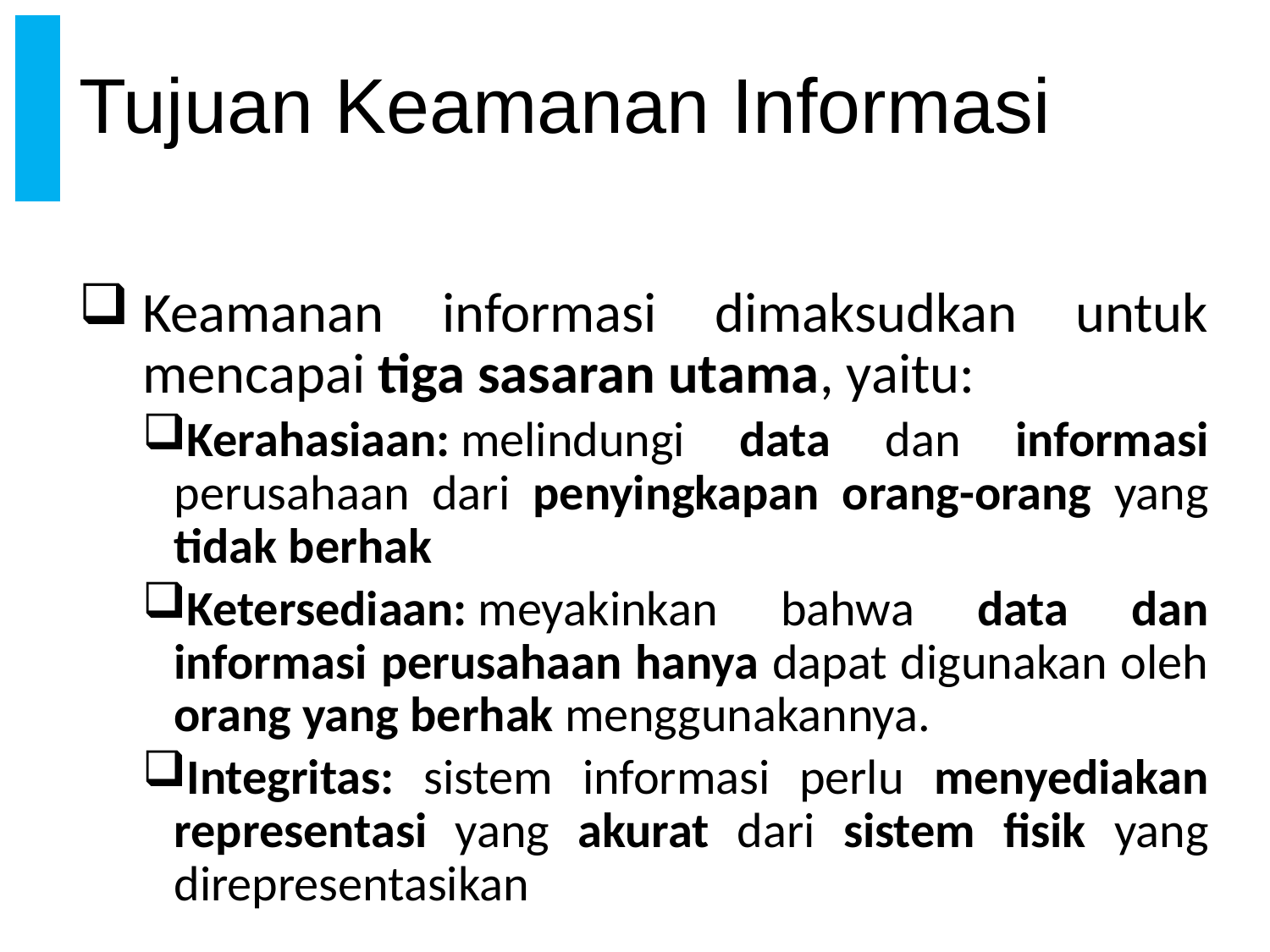

# Tujuan Keamanan Informasi
Keamanan informasi dimaksudkan untuk mencapai tiga sasaran utama, yaitu:
Kerahasiaan: melindungi data dan informasi perusahaan dari penyingkapan orang-orang yang tidak berhak
Ketersediaan: meyakinkan bahwa data dan informasi perusahaan hanya dapat digunakan oleh orang yang berhak menggunakannya.
Integritas: sistem informasi perlu menyediakan representasi yang akurat dari sistem fisik yang direpresentasikan